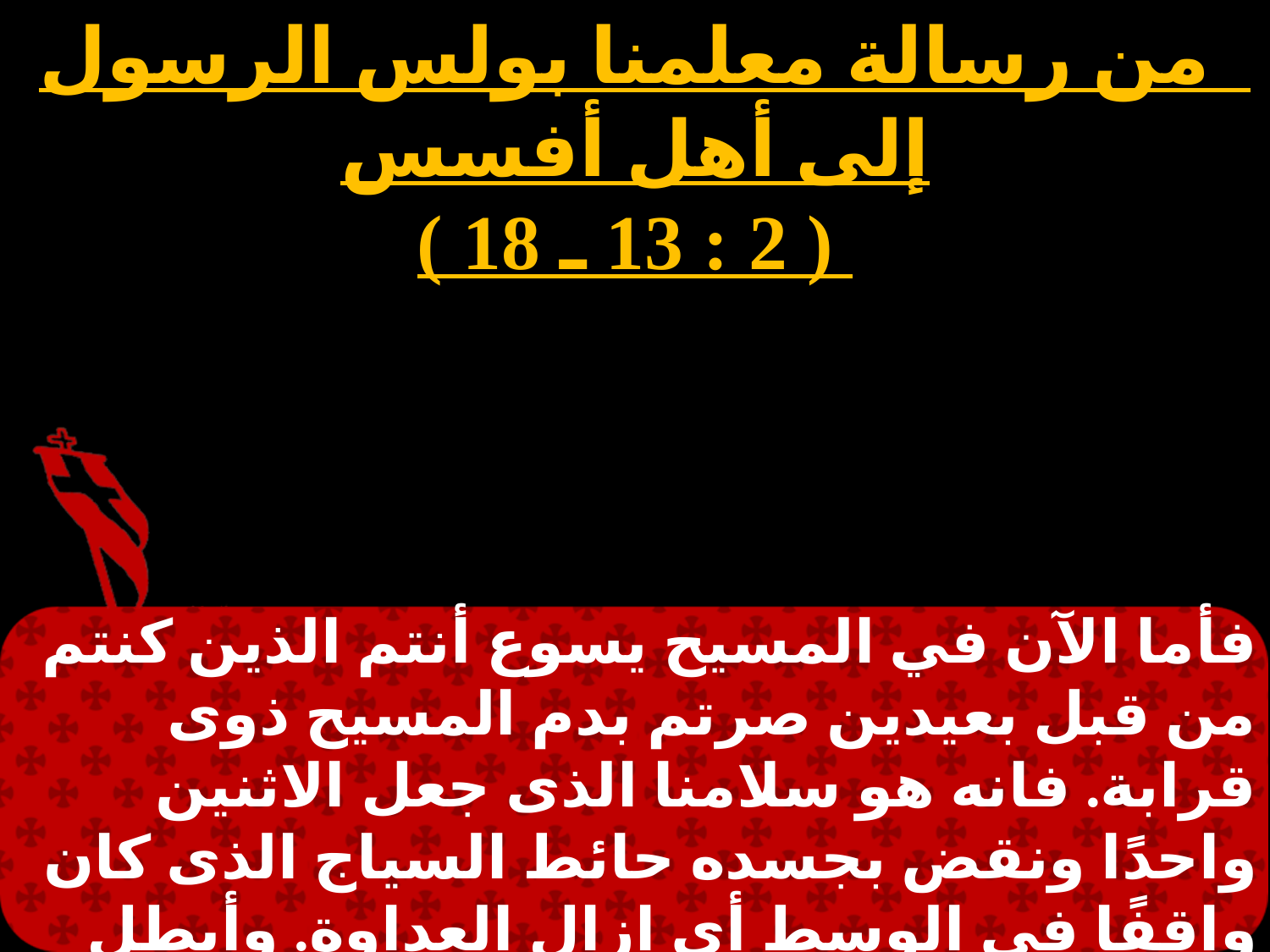

من رسالة معلمنا بولس الرسول إلى أهل أفسس
 ( 2 : 13 ـ 18 )
# الأربعاء 4
فأما الآن في المسيح يسوع أنتم الذين كنتم من قبل بعيدين صرتم بدم المسيح ذوى قرابة. فانه هو سلامنا الذى جعل الاثنين واحدًا ونقض بجسده حائط السياج الذى كان واقفًا في الوسط أي ازال العداوة. وأبطل بجسده ناموس الوصايا في